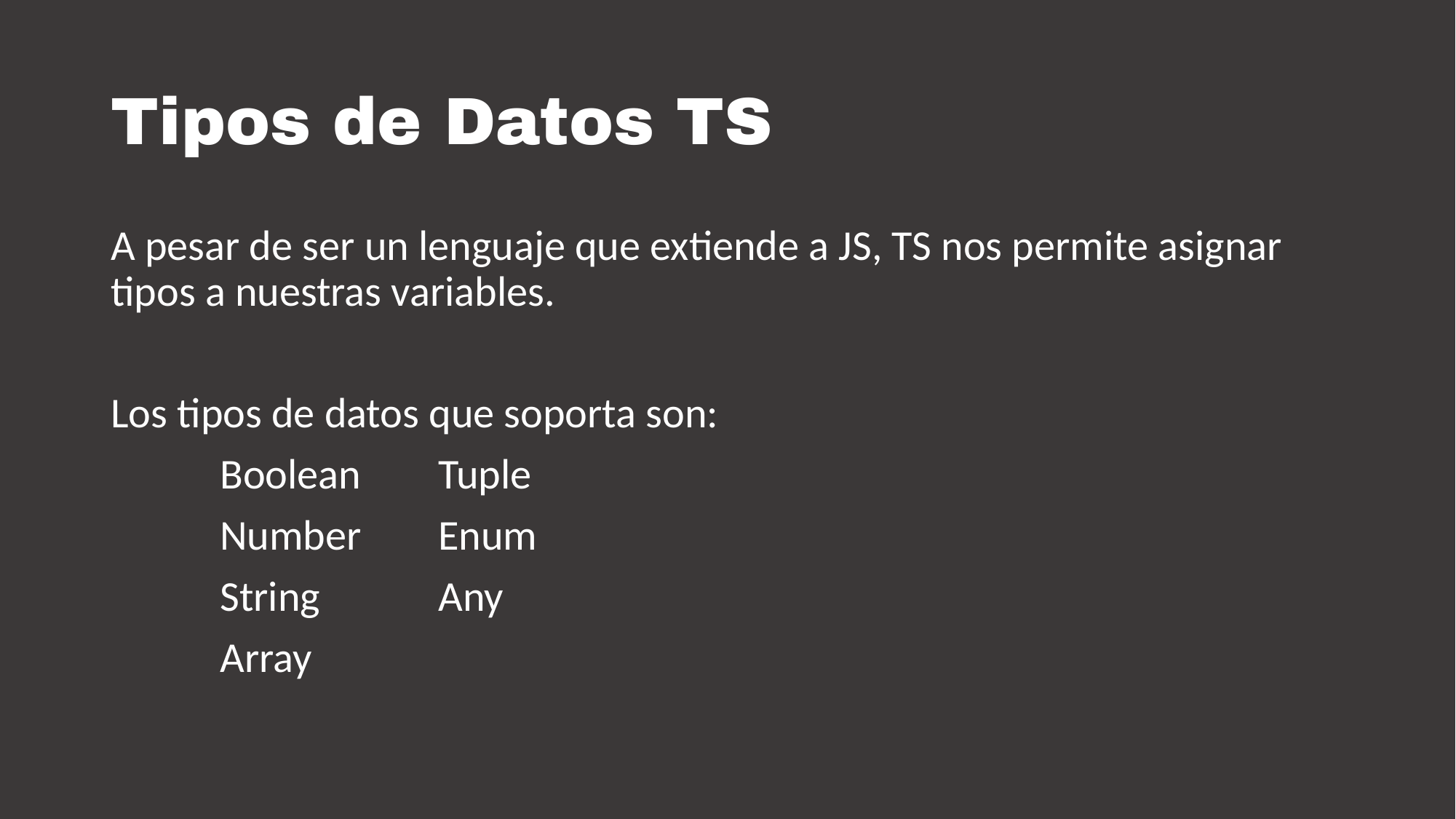

# Tipos de Datos TS
A pesar de ser un lenguaje que extiende a JS, TS nos permite asignar tipos a nuestras variables.

Los tipos de datos que soporta son:
	Boolean	Tuple
	Number	Enum
	String		Any
	Array